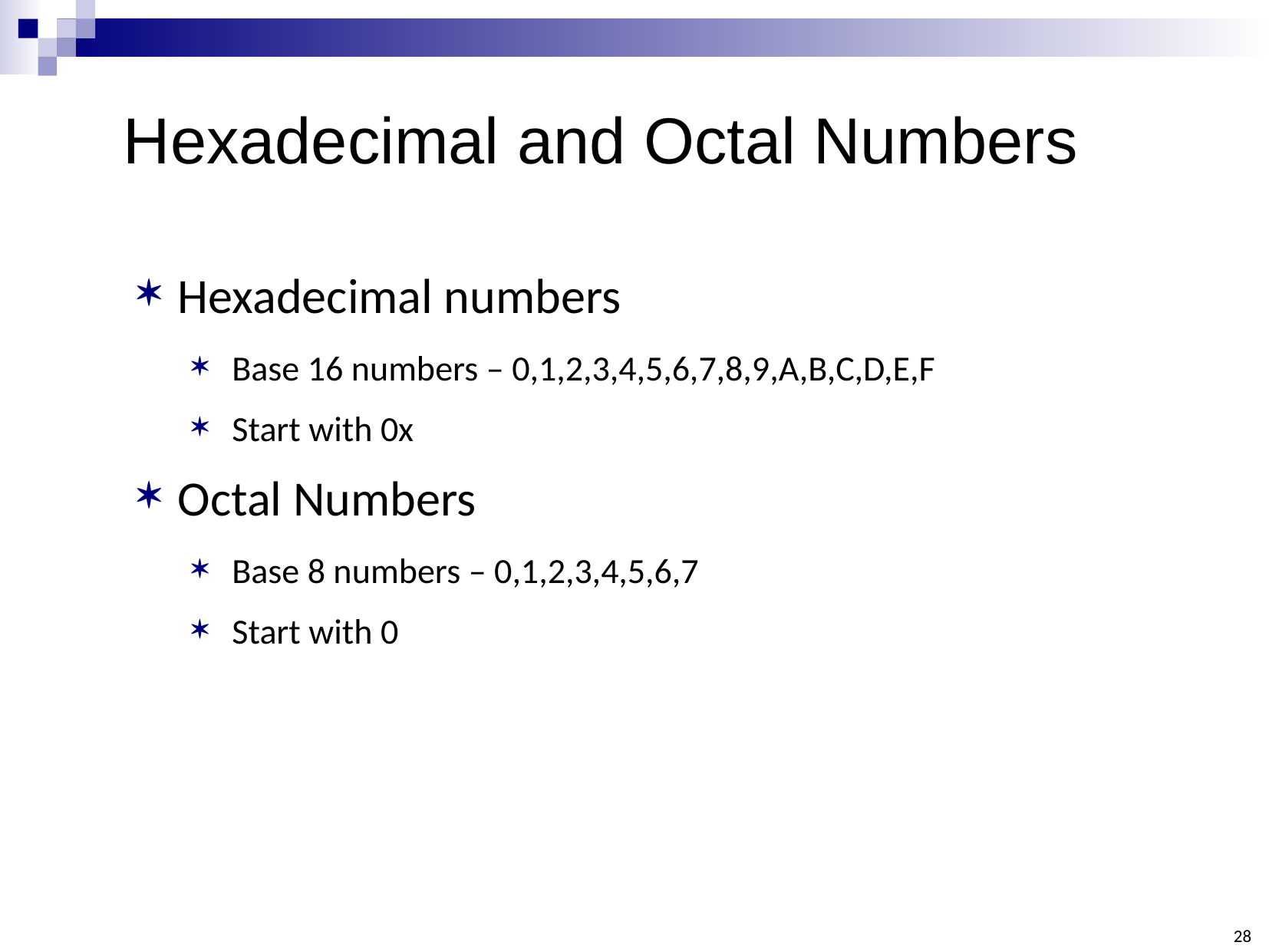

Hexadecimal and Octal Numbers
Hexadecimal numbers
Base 16 numbers – 0,1,2,3,4,5,6,7,8,9,A,B,C,D,E,F
Start with 0x
Octal Numbers
Base 8 numbers – 0,1,2,3,4,5,6,7
Start with 0
28